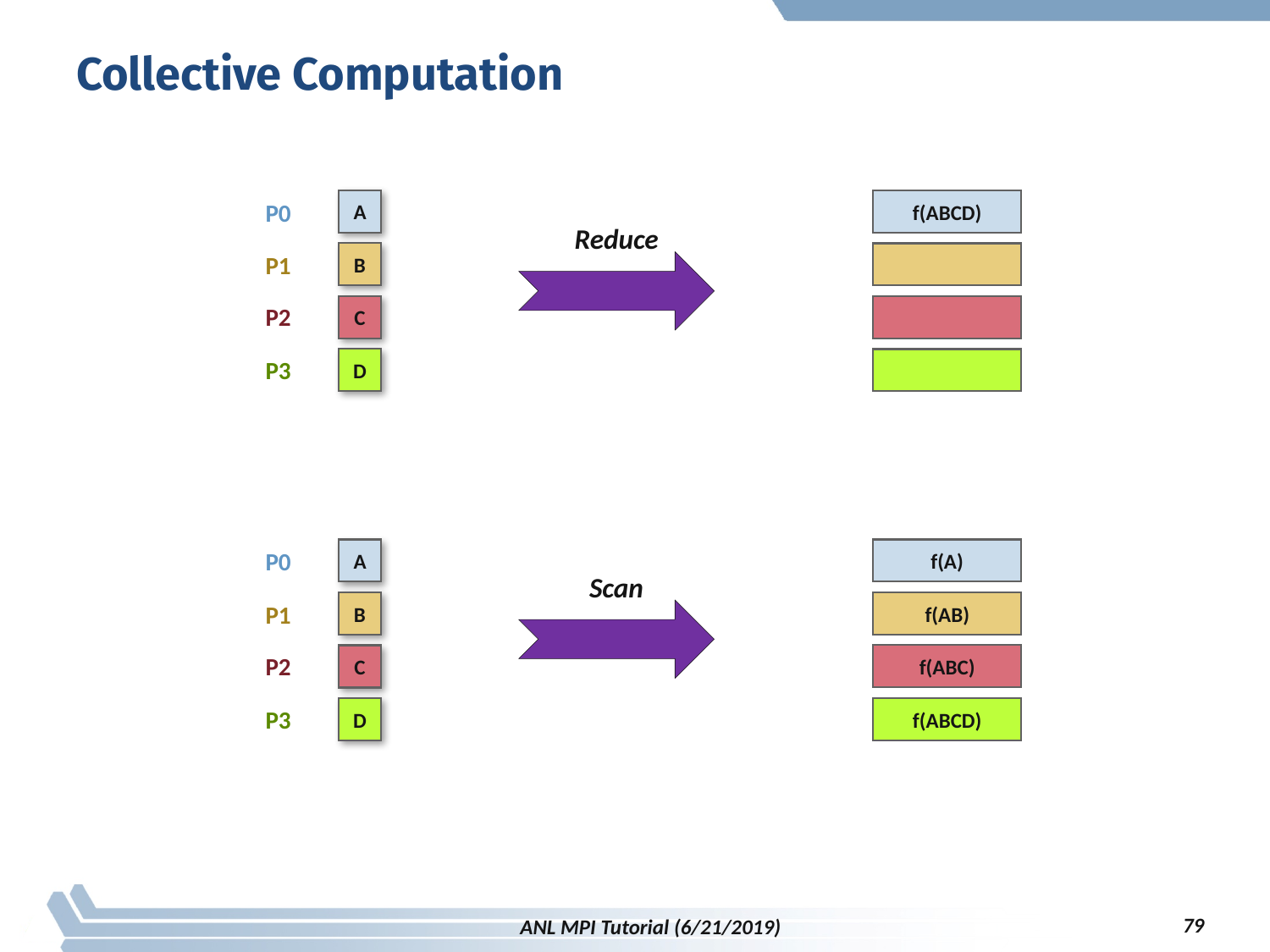

# Collective Computation
A
P0
B
P1
P2
C
P3
D
f(ABCD)

Reduce

A
P0
B
P1
P2
C
P3
D
f(A)
f(AB)
f(ABC)
f(ABCD)
Scan

79
ANL MPI Tutorial (6/21/2019)